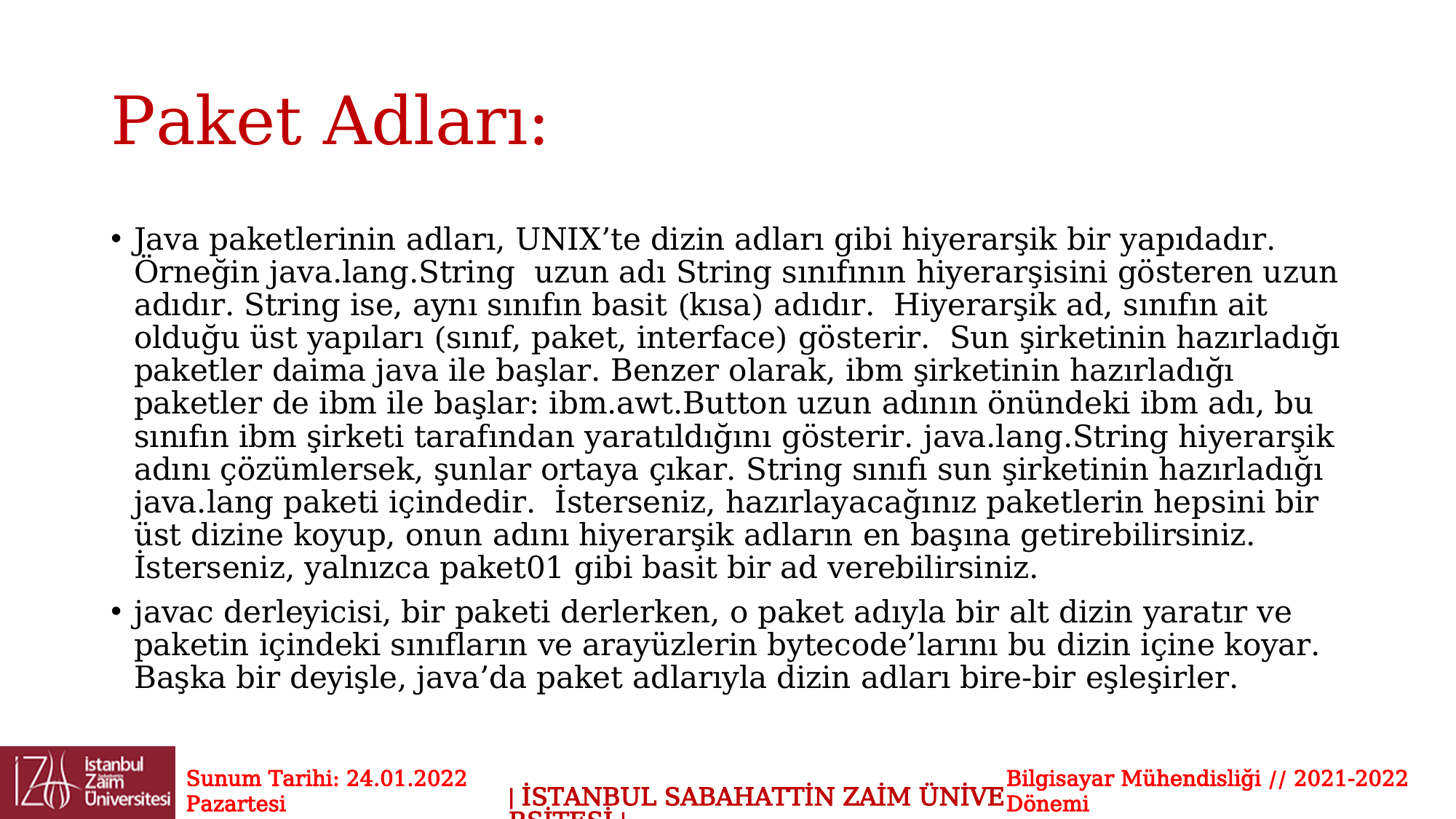

# Paket Adları:
Java paketlerinin adları, UNIX’te dizin adları gibi hiyerarşik bir yapıdadır. Örneğin java.lang.String  uzun adı String sınıfının hiyerarşisini gösteren uzun adıdır. String ise, aynı sınıfın basit (kısa) adıdır.  Hiyerarşik ad, sınıfın ait olduğu üst yapıları (sınıf, paket, interface) gösterir.  Sun şirketinin hazırladığı paketler daima java ile başlar. Benzer olarak, ibm şirketinin hazırladığı paketler de ibm ile başlar: ibm.awt.Button uzun adının önündeki ibm adı, bu sınıfın ibm şirketi tarafından yaratıldığını gösterir. java.lang.String hiyerarşik adını çözümlersek, şunlar ortaya çıkar. String sınıfı sun şirketinin hazırladığı java.lang paketi içindedir.  İsterseniz, hazırlayacağınız paketlerin hepsini bir üst dizine koyup, onun adını hiyerarşik adların en başına getirebilirsiniz. İsterseniz, yalnızca paket01 gibi basit bir ad verebilirsiniz.
javac derleyicisi, bir paketi derlerken, o paket adıyla bir alt dizin yaratır ve paketin içindeki sınıfların ve arayüzlerin bytecode’larını bu dizin içine koyar. Başka bir deyişle, java’da paket adlarıyla dizin adları bire-bir eşleşirler.
Sunum Tarihi: 24.01.2022 Pazartesi
Bilgisayar Mühendisliği // 2021-2022 Dönemi
| İSTANBUL SABAHATTİN ZAİM ÜNİVERSİTESİ |